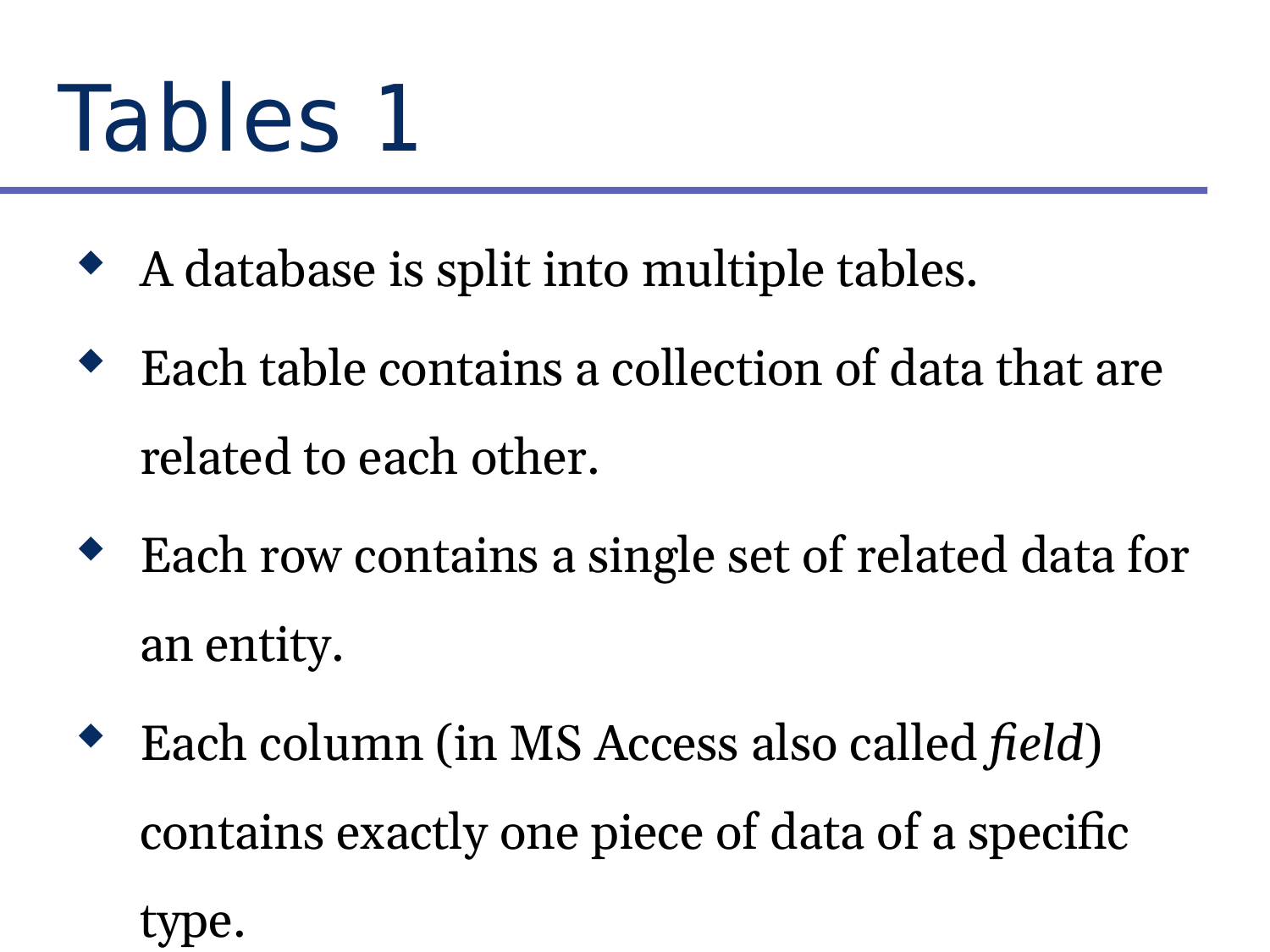

# Tables 1
A database is split into multiple tables.
Each table contains a collection of data that are related to each other.
Each row contains a single set of related data for an entity.
Each column (in MS Access also called field) contains exactly one piece of data of a specific type.